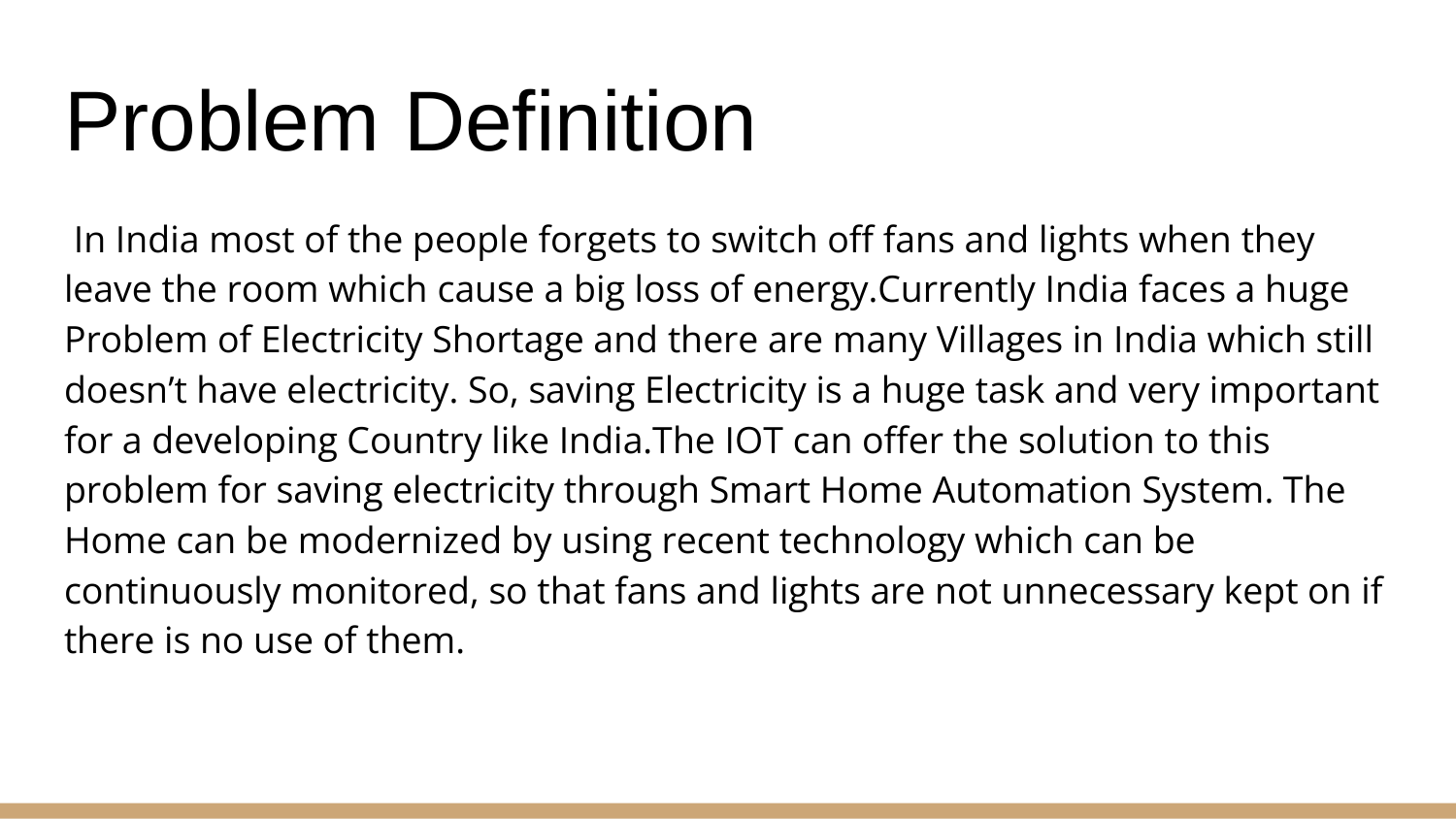

# Problem Definition
 In India most of the people forgets to switch off fans and lights when they leave the room which cause a big loss of energy.Currently India faces a huge Problem of Electricity Shortage and there are many Villages in India which still doesn’t have electricity. So, saving Electricity is a huge task and very important for a developing Country like India.The IOT can offer the solution to this problem for saving electricity through Smart Home Automation System. The Home can be modernized by using recent technology which can be continuously monitored, so that fans and lights are not unnecessary kept on if there is no use of them.